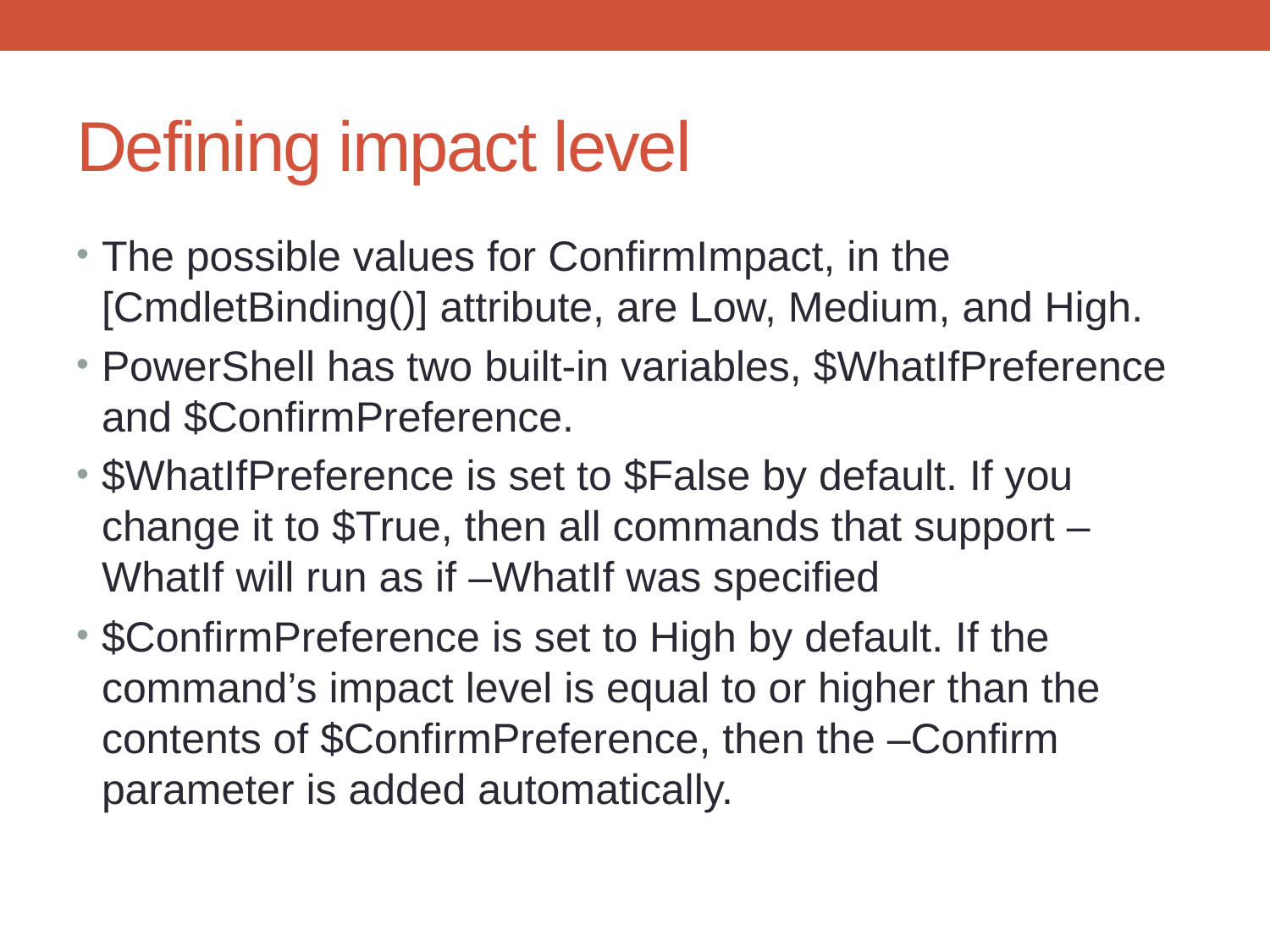

# Defining impact level
The possible values for ConfirmImpact, in the [CmdletBinding()] attribute, are Low, Medium, and High.
PowerShell has two built-in variables, $WhatIfPreference and $ConfirmPreference.
$WhatIfPreference is set to $False by default. If you change it to $True, then all commands that support –WhatIf will run as if –WhatIf was specified
$ConfirmPreference is set to High by default. If the command’s impact level is equal to or higher than the contents of $ConfirmPreference, then the –Confirm parameter is added automatically.